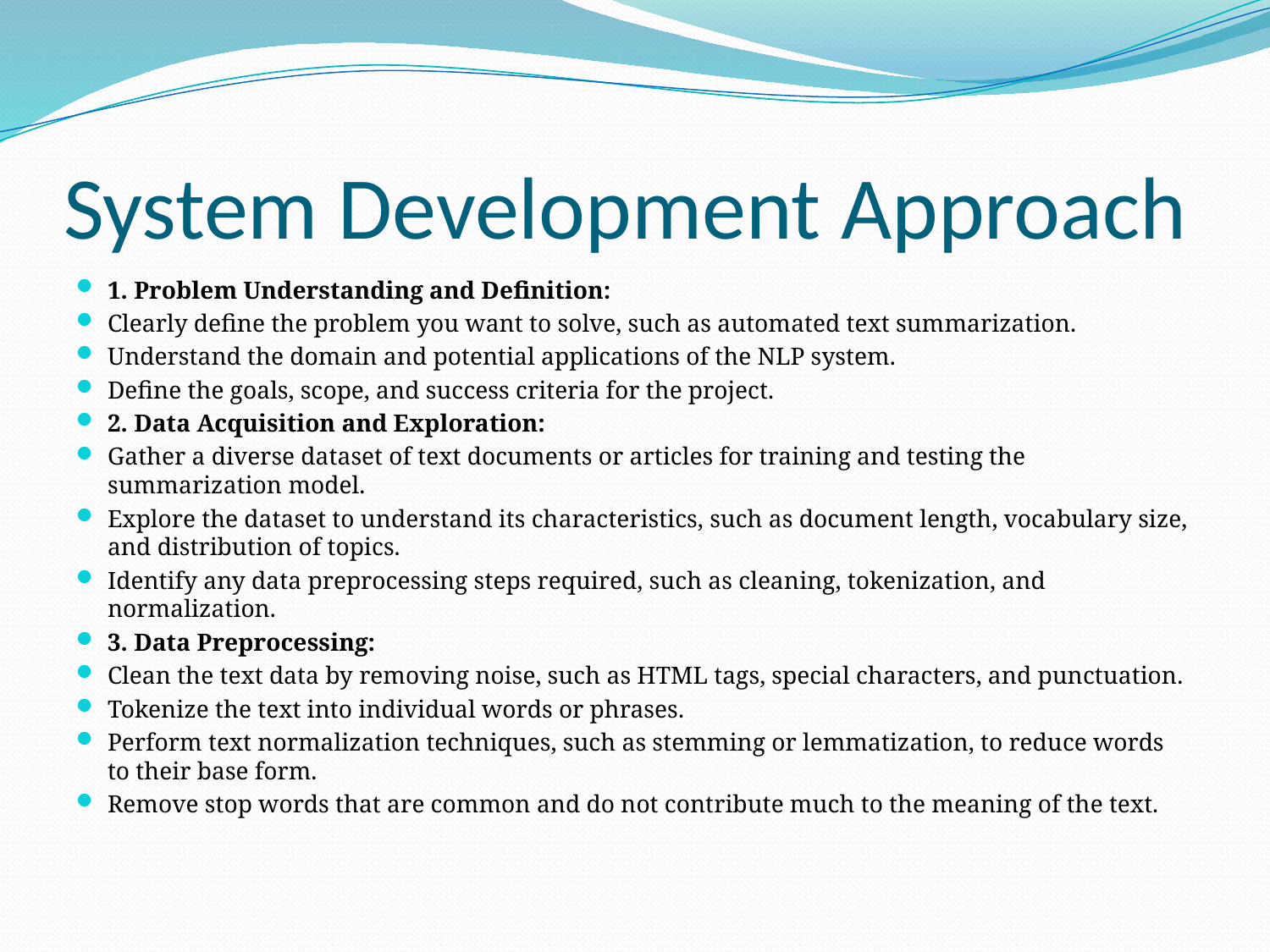

# System Development Approach
1. Problem Understanding and Definition:
Clearly define the problem you want to solve, such as automated text summarization.
Understand the domain and potential applications of the NLP system.
Define the goals, scope, and success criteria for the project.
2. Data Acquisition and Exploration:
Gather a diverse dataset of text documents or articles for training and testing the summarization model.
Explore the dataset to understand its characteristics, such as document length, vocabulary size, and distribution of topics.
Identify any data preprocessing steps required, such as cleaning, tokenization, and normalization.
3. Data Preprocessing:
Clean the text data by removing noise, such as HTML tags, special characters, and punctuation.
Tokenize the text into individual words or phrases.
Perform text normalization techniques, such as stemming or lemmatization, to reduce words to their base form.
Remove stop words that are common and do not contribute much to the meaning of the text.